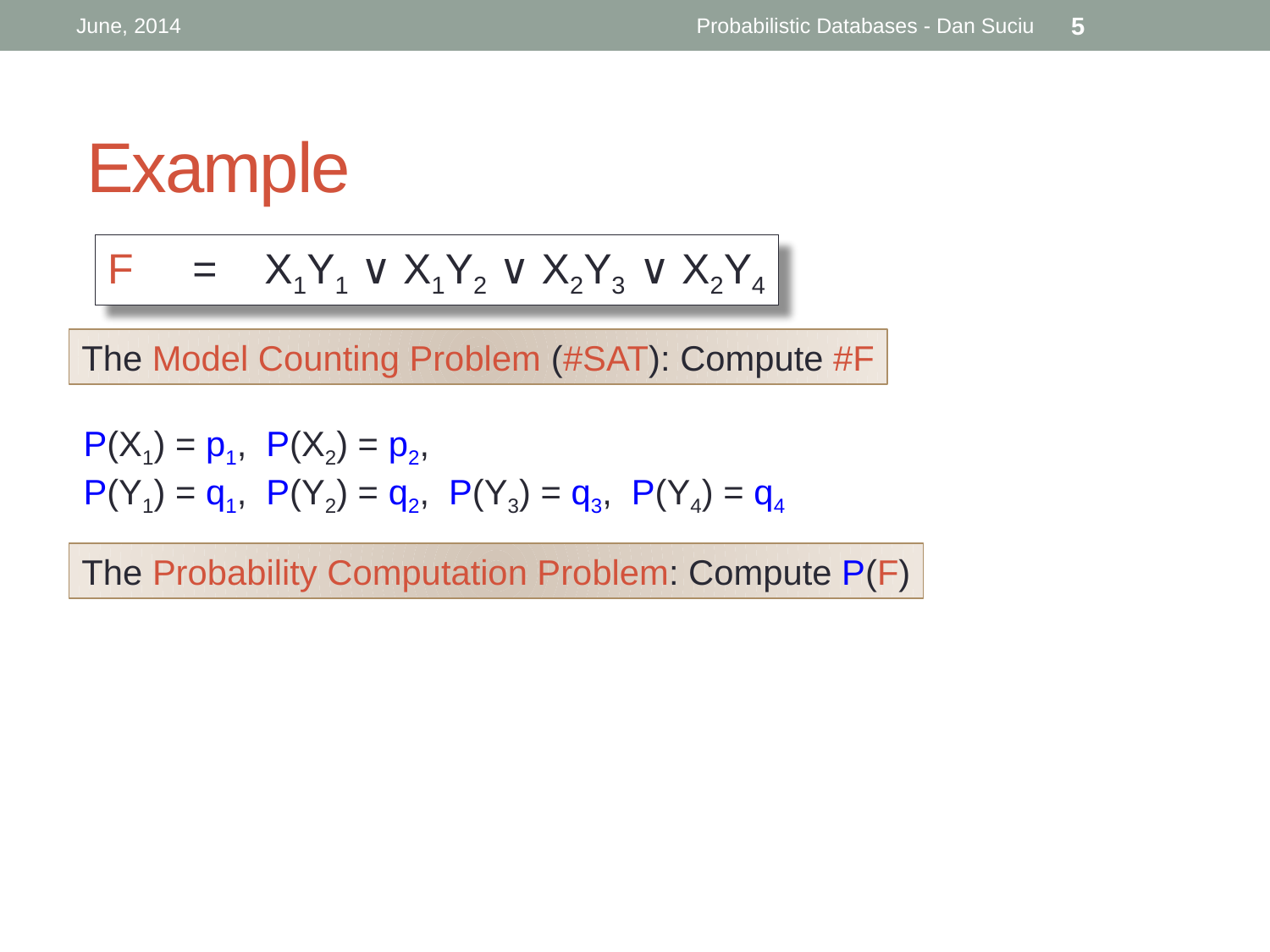

June, 2014
Probabilistic Databases - Dan Suciu
5
# Example
F     =    X1Y1 ∨ X1Y2 ∨ X2Y3  ∨ X2Y4
The Model Counting Problem (#SAT): Compute #F
P(X1) = p1,  P(X2) = p2,
P(Y1) = q1,  P(Y2) = q2,  P(Y3) = q3,  P(Y4) = q4
The Probability Computation Problem: Compute P(F)